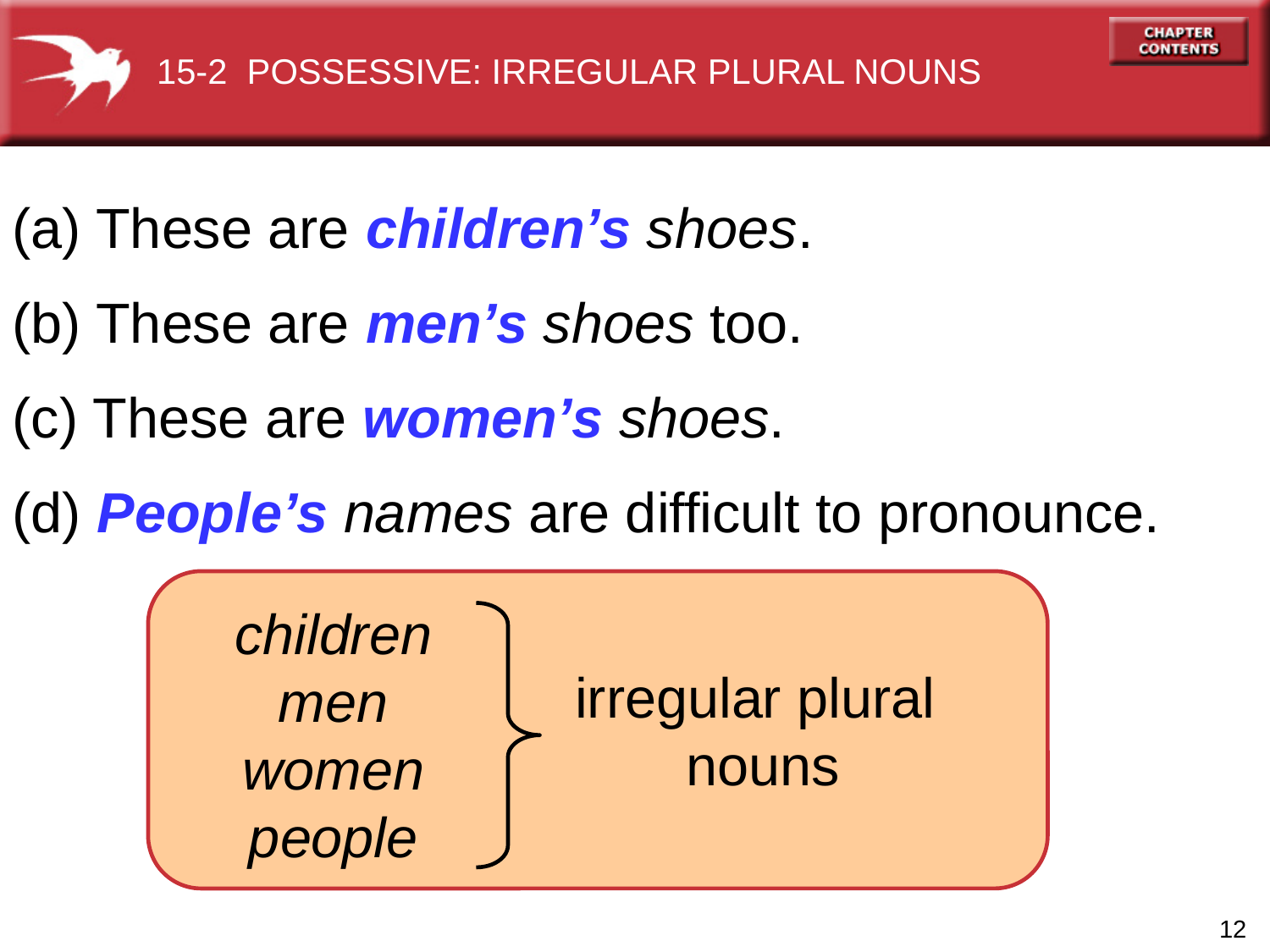

15-2  POSSESSIVE: IRREGULAR PLURAL NOUNS
(a) These are children’s shoes.
(b) These are men’s shoes too.
(c) These are women’s shoes.
(d) People’s names are difficult to pronounce.

children
men
women
people

irregular plural
nouns
12